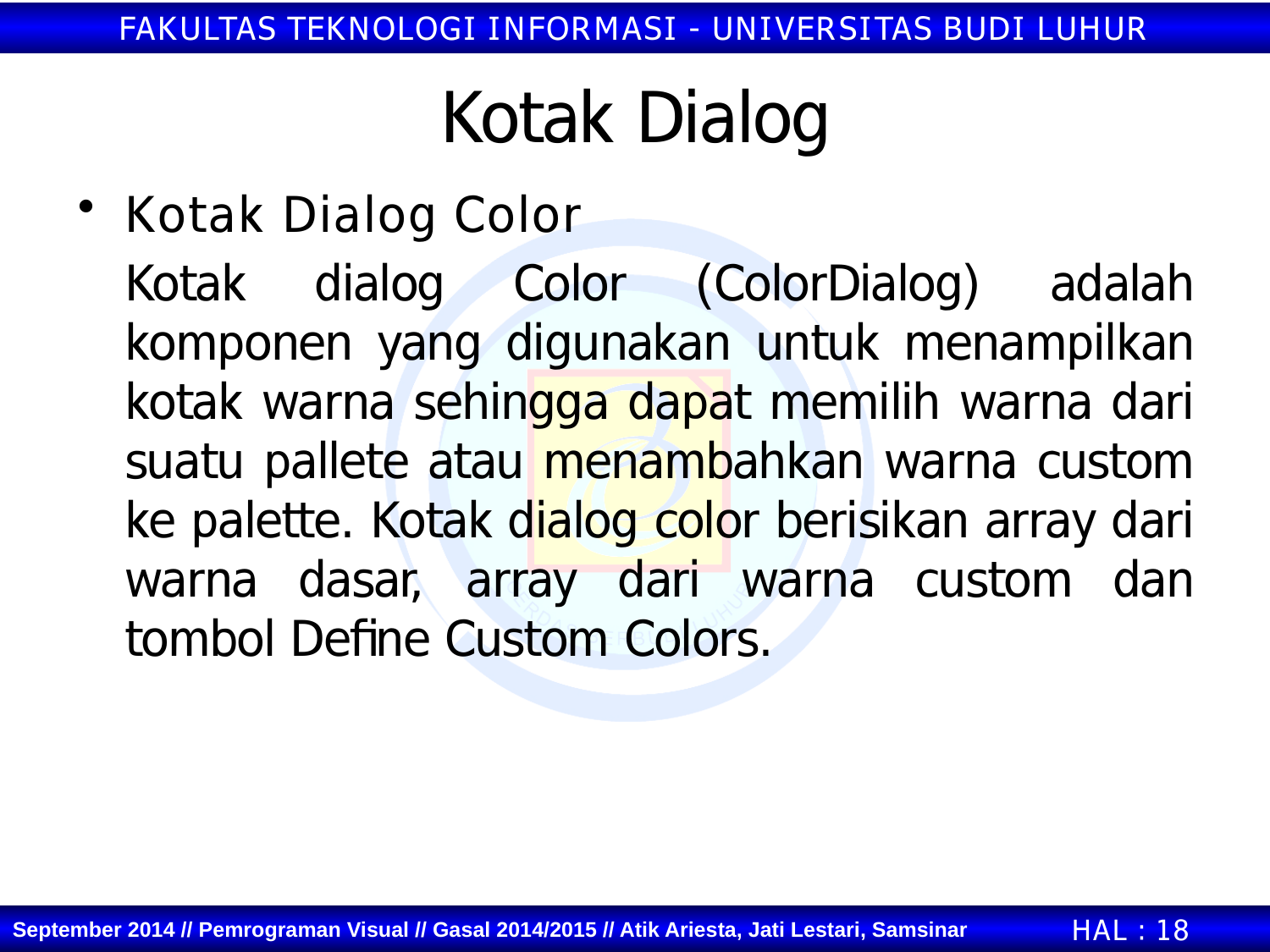

# Kotak Dialog
Kotak Dialog Color
	Kotak dialog Color (ColorDialog) adalah komponen yang digunakan untuk menampilkan kotak warna sehingga dapat memilih warna dari suatu pallete atau menambahkan warna custom ke palette. Kotak dialog color berisikan array dari warna dasar, array dari warna custom dan tombol Define Custom Colors.